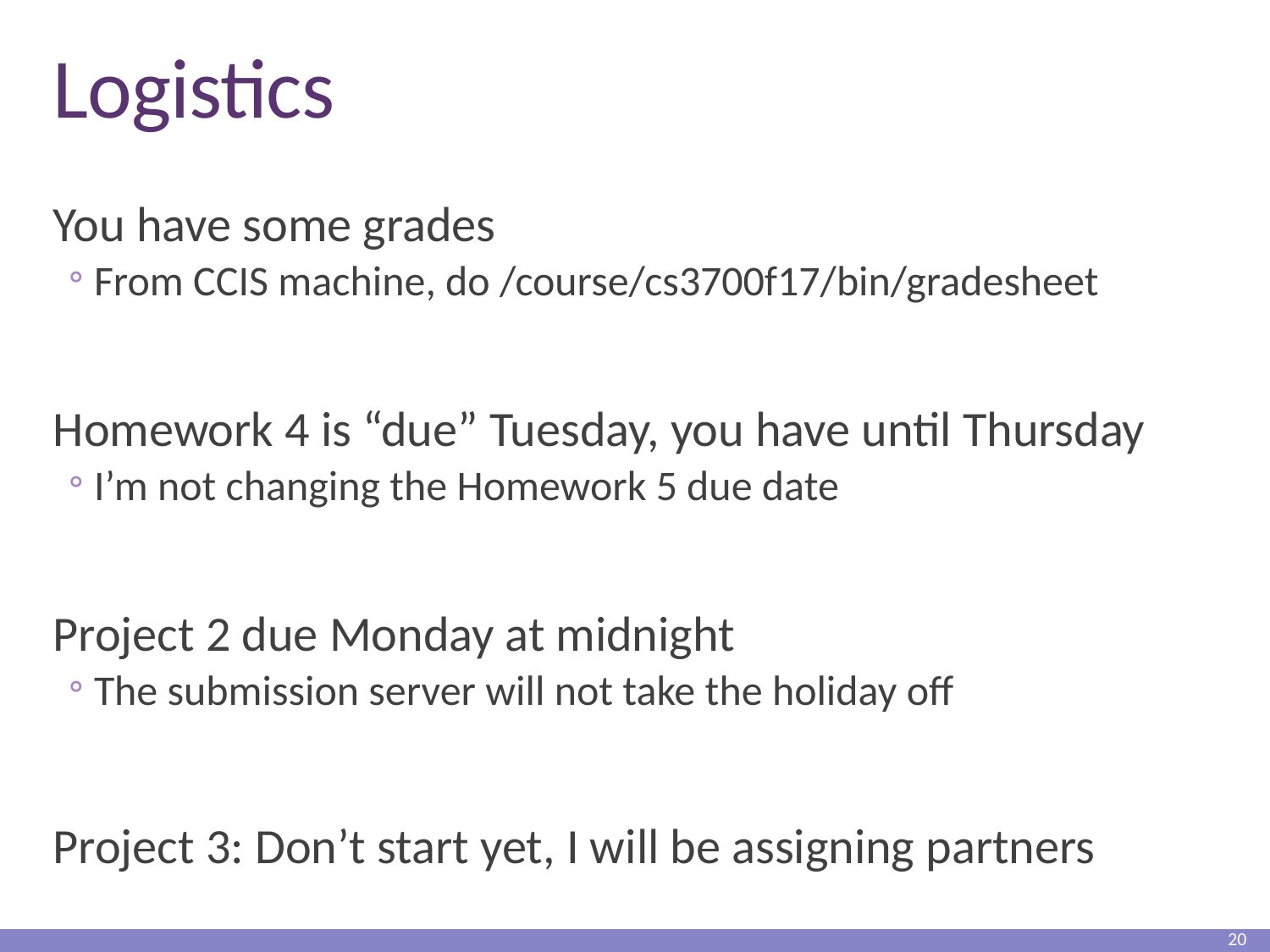

# Logistics
You have some grades
From CCIS machine, do /course/cs3700f17/bin/gradesheet

Homework 4 is “due” Tuesday, you have until Thursday
I’m not changing the Homework 5 due date

Project 2 due Monday at midnight
The submission server will not take the holiday off

Project 3: Don’t start yet, I will be assigning partners
20